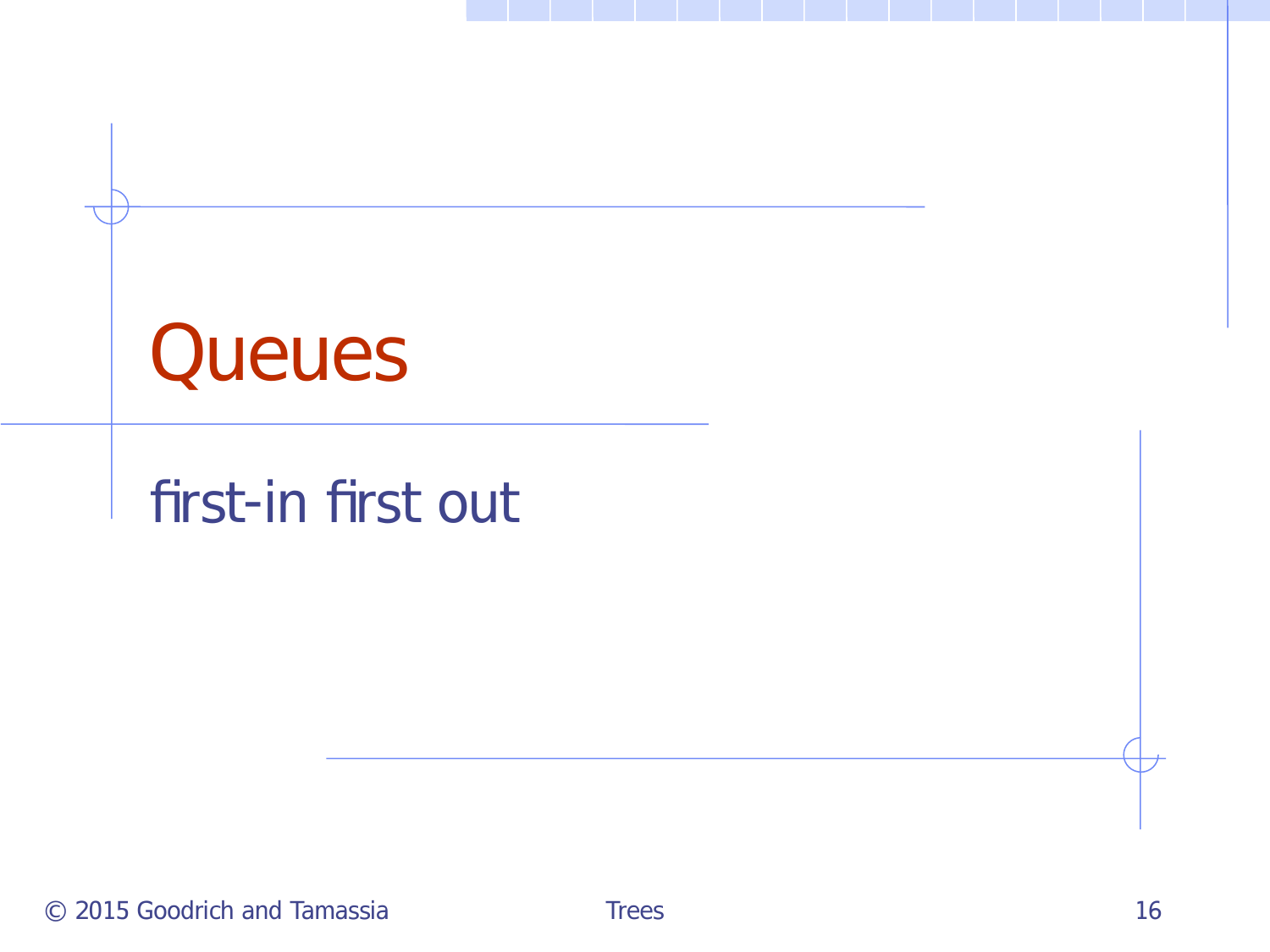

# Queues
first-in first out
© 2015 Goodrich and Tamassia
Trees
16